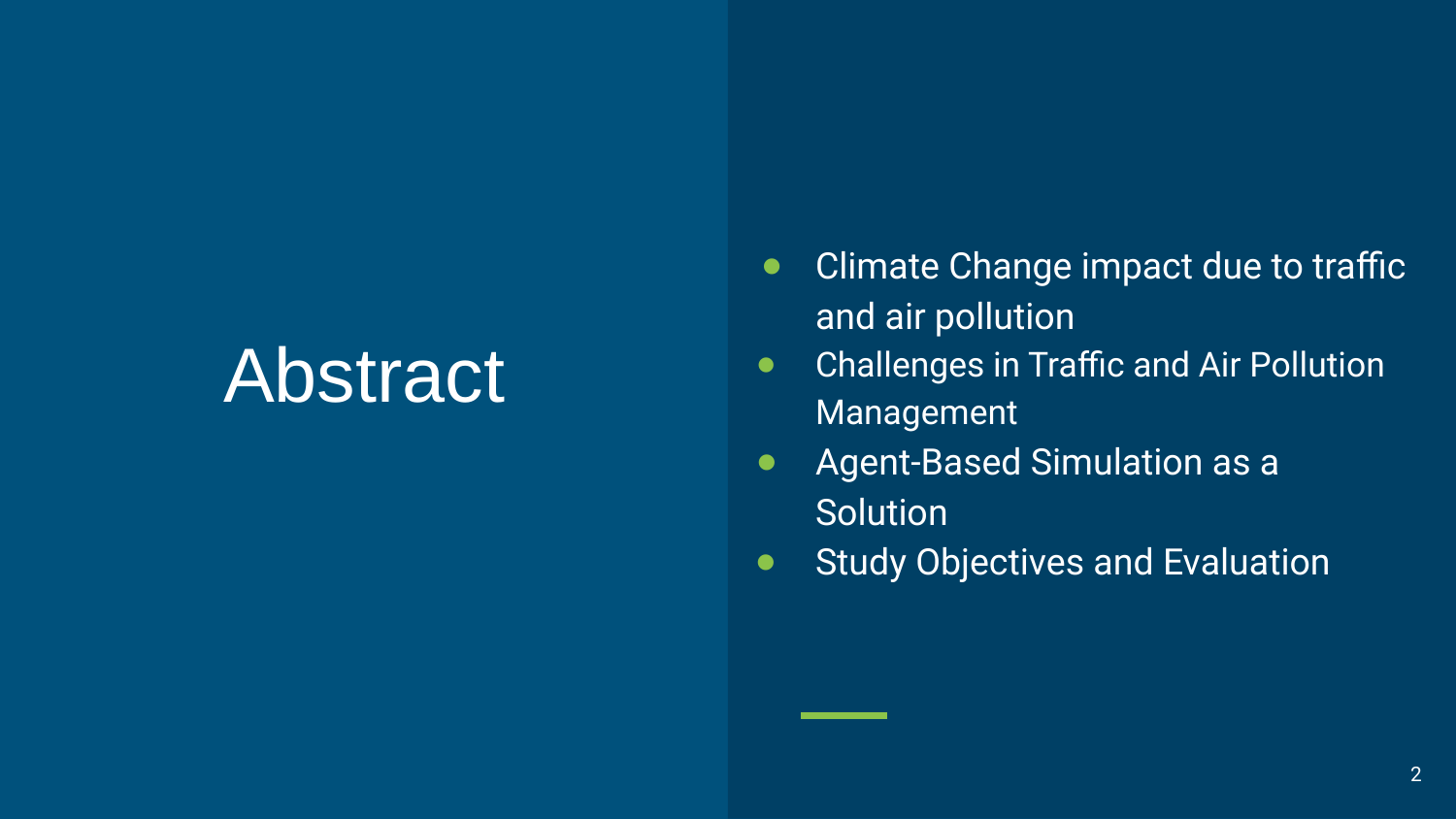

Climate Change impact due to traffic and air pollution
Challenges in Traffic and Air Pollution Management
Agent-Based Simulation as a Solution
Study Objectives and Evaluation
# Abstract
2